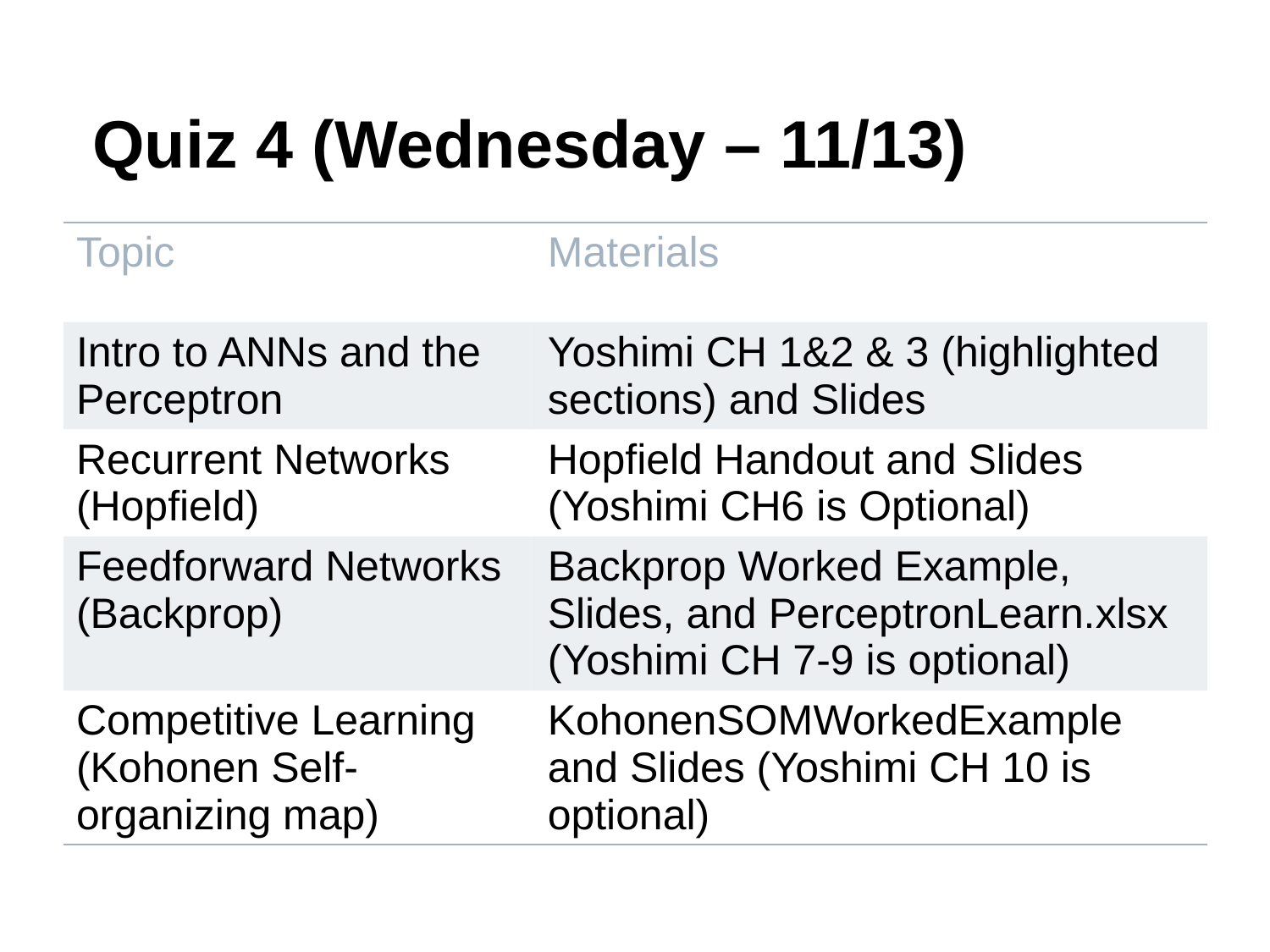

# Quiz 4 (Wednesday – 11/13)
| Topic | Materials |
| --- | --- |
| Intro to ANNs and the Perceptron | Yoshimi CH 1&2 & 3 (highlighted sections) and Slides |
| Recurrent Networks (Hopfield) | Hopfield Handout and Slides (Yoshimi CH6 is Optional) |
| Feedforward Networks (Backprop) | Backprop Worked Example, Slides, and PerceptronLearn.xlsx (Yoshimi CH 7-9 is optional) |
| Competitive Learning (Kohonen Self-organizing map) | KohonenSOMWorkedExample and Slides (Yoshimi CH 10 is optional) |